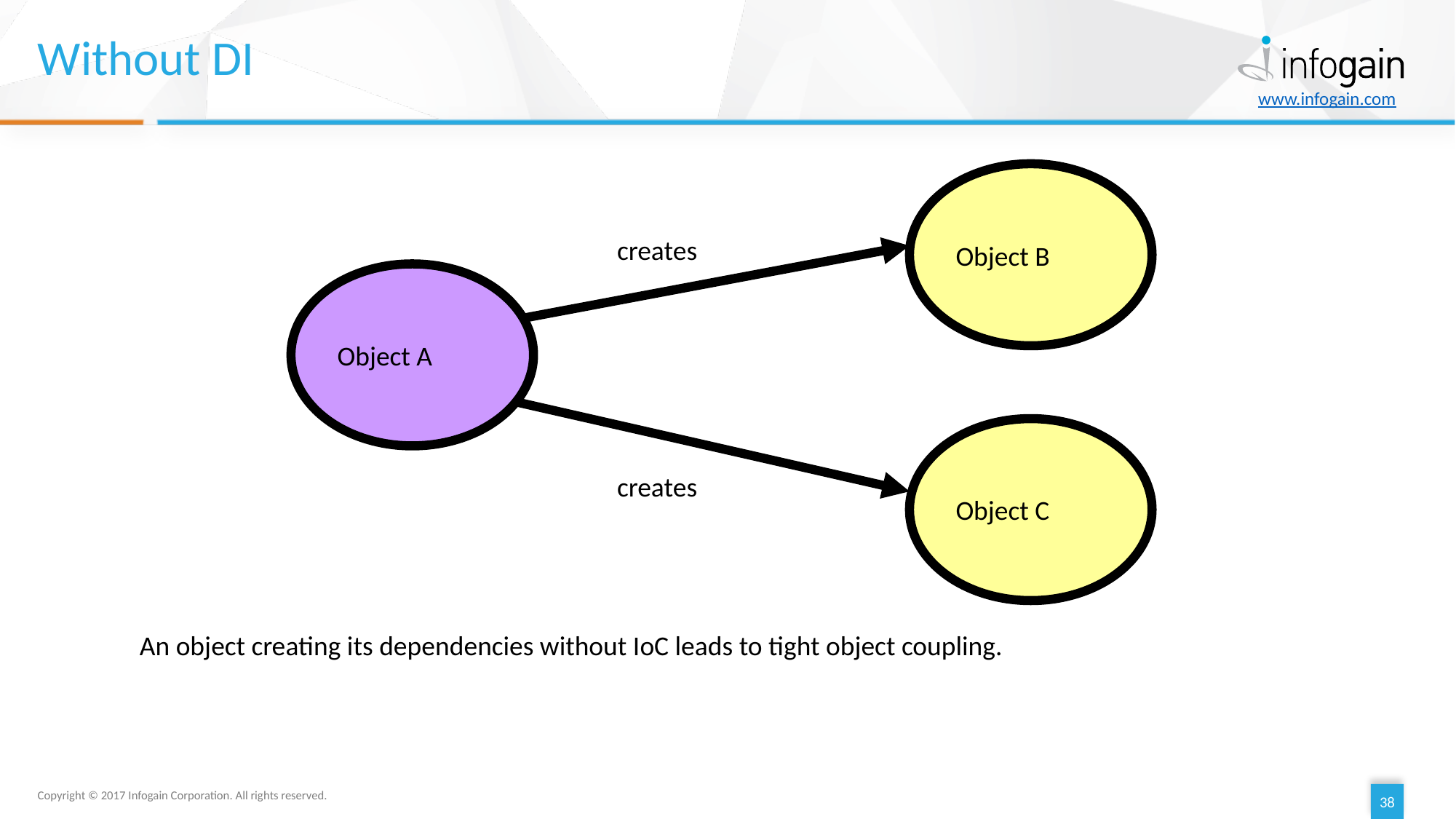

# Without DI
Object B
creates

Object A

Object C
creates
An object creating its dependencies without IoC leads to tight object coupling.